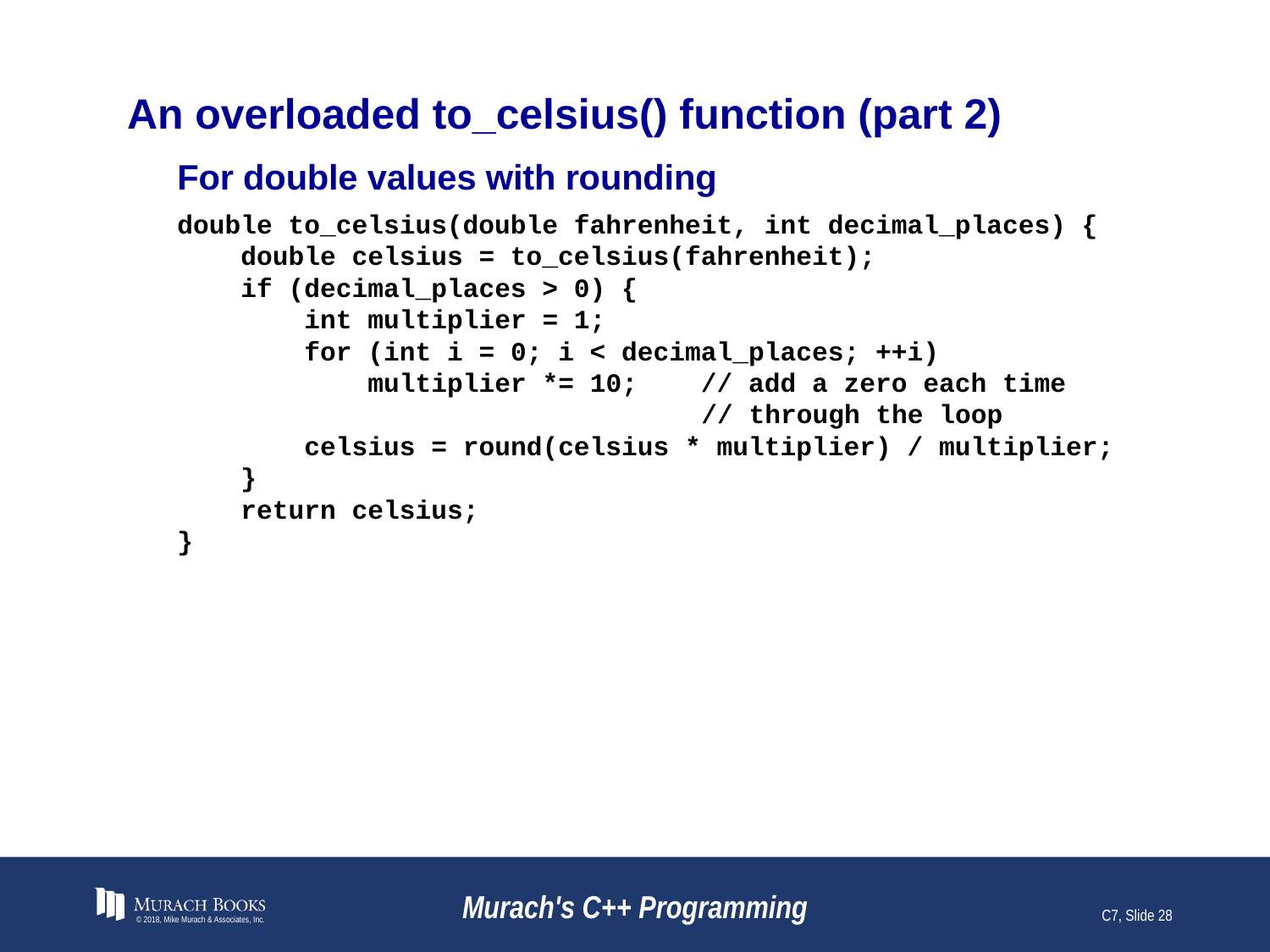

# An overloaded to_celsius() function (part 2)
For double values with rounding
double to_celsius(double fahrenheit, int decimal_places) {
    double celsius = to_celsius(fahrenheit);
    if (decimal_places > 0) {
        int multiplier = 1;
        for (int i = 0; i < decimal_places; ++i)
            multiplier *= 10;    // add a zero each time
                                 // through the loop
        celsius = round(celsius * multiplier) / multiplier;
    }
    return celsius;
}

© 2018, Mike Murach & Associates, Inc.
Murach's C++ Programming

C7, Slide 28